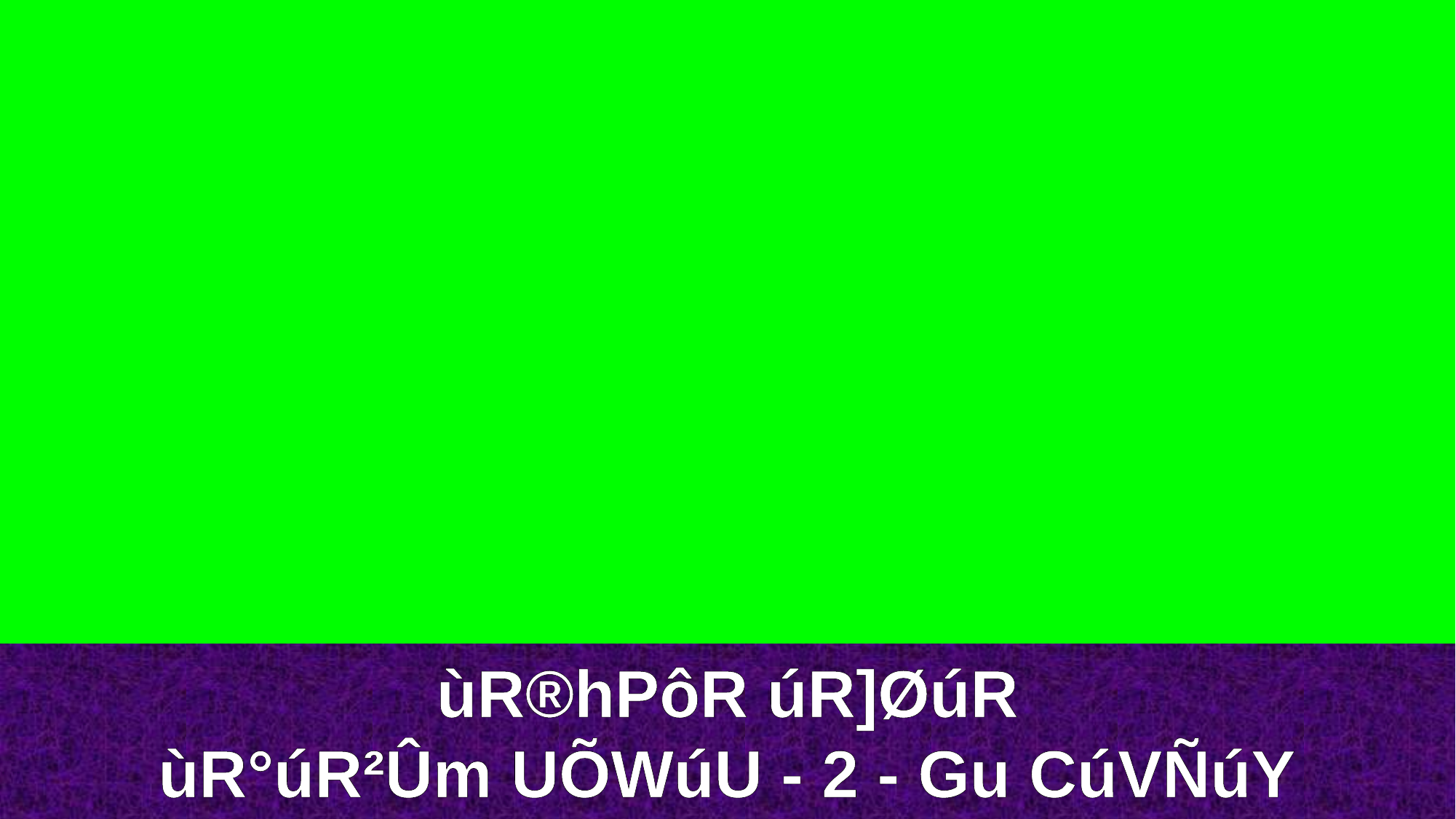

ùR®hPôR úR]ØúR
ùR°úR²Ûm UÕWúU - 2 - Gu CúVÑúY